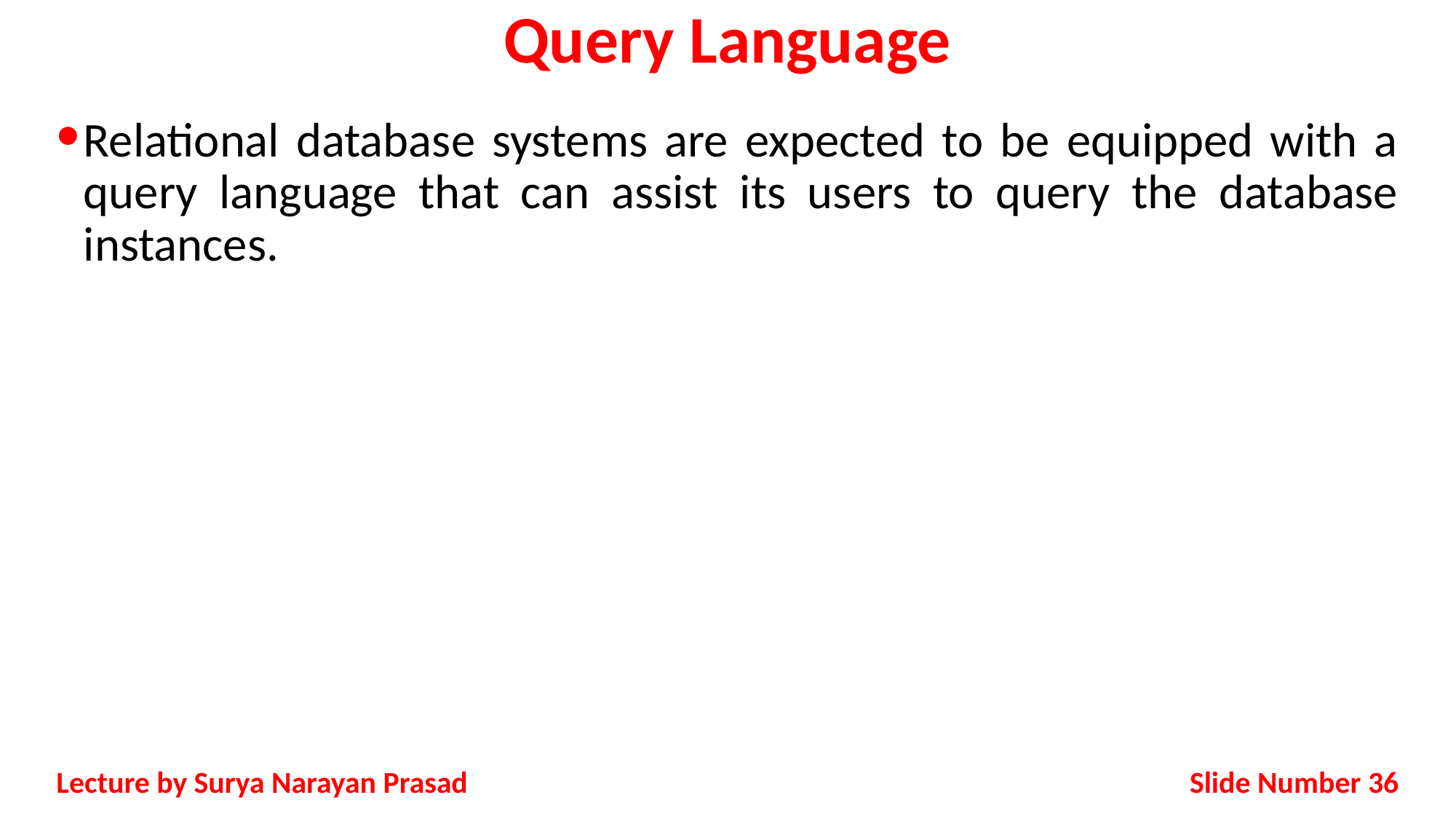

# Query Language
Relational database systems are expected to be equipped with a query language that can assist its users to query the database instances.
Slide Number 36
Lecture by Surya Narayan Prasad